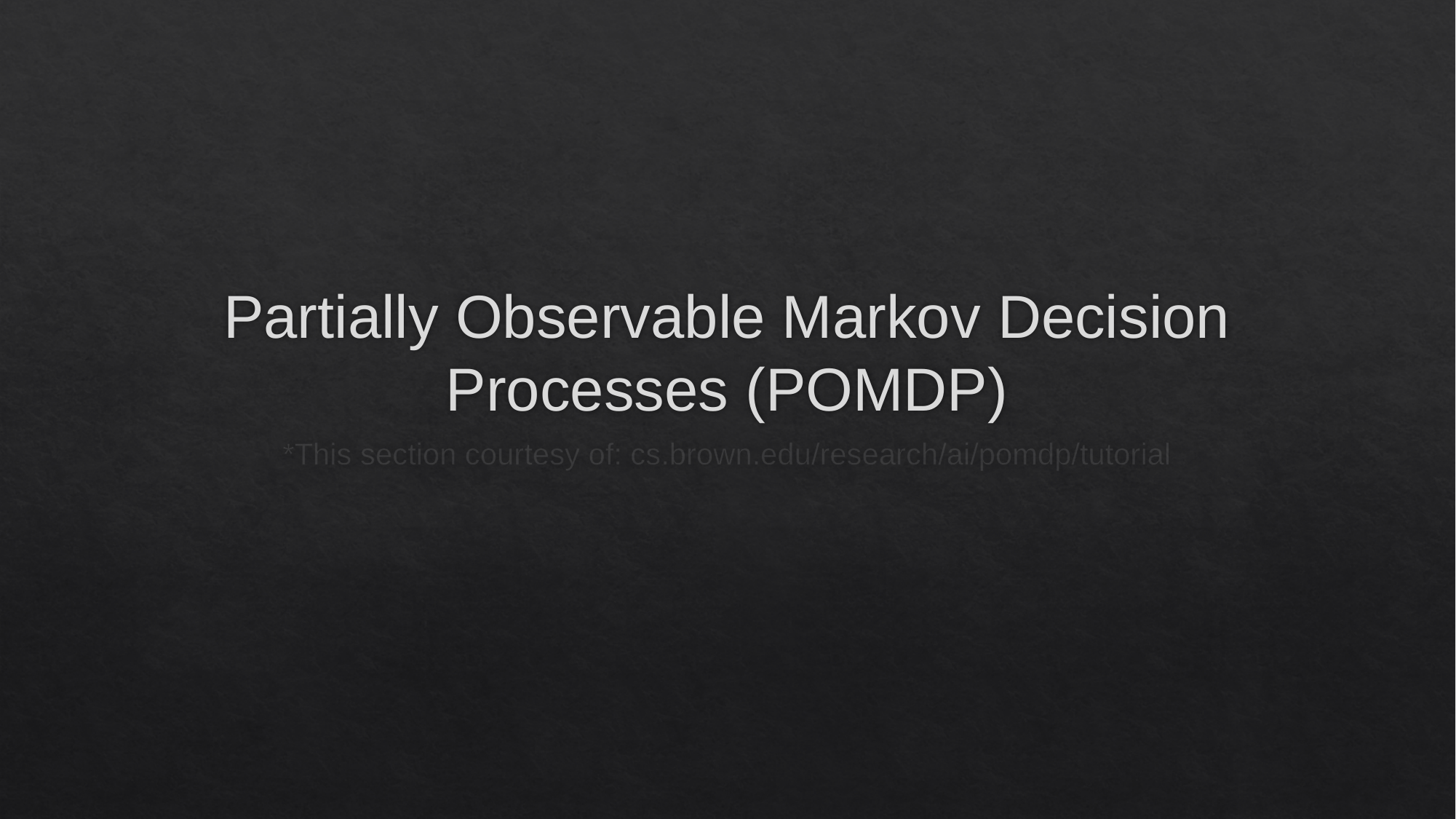

# Partially Observable Markov Decision Processes (POMDP)
*This section courtesy of: cs.brown.edu/research/ai/pomdp/tutorial